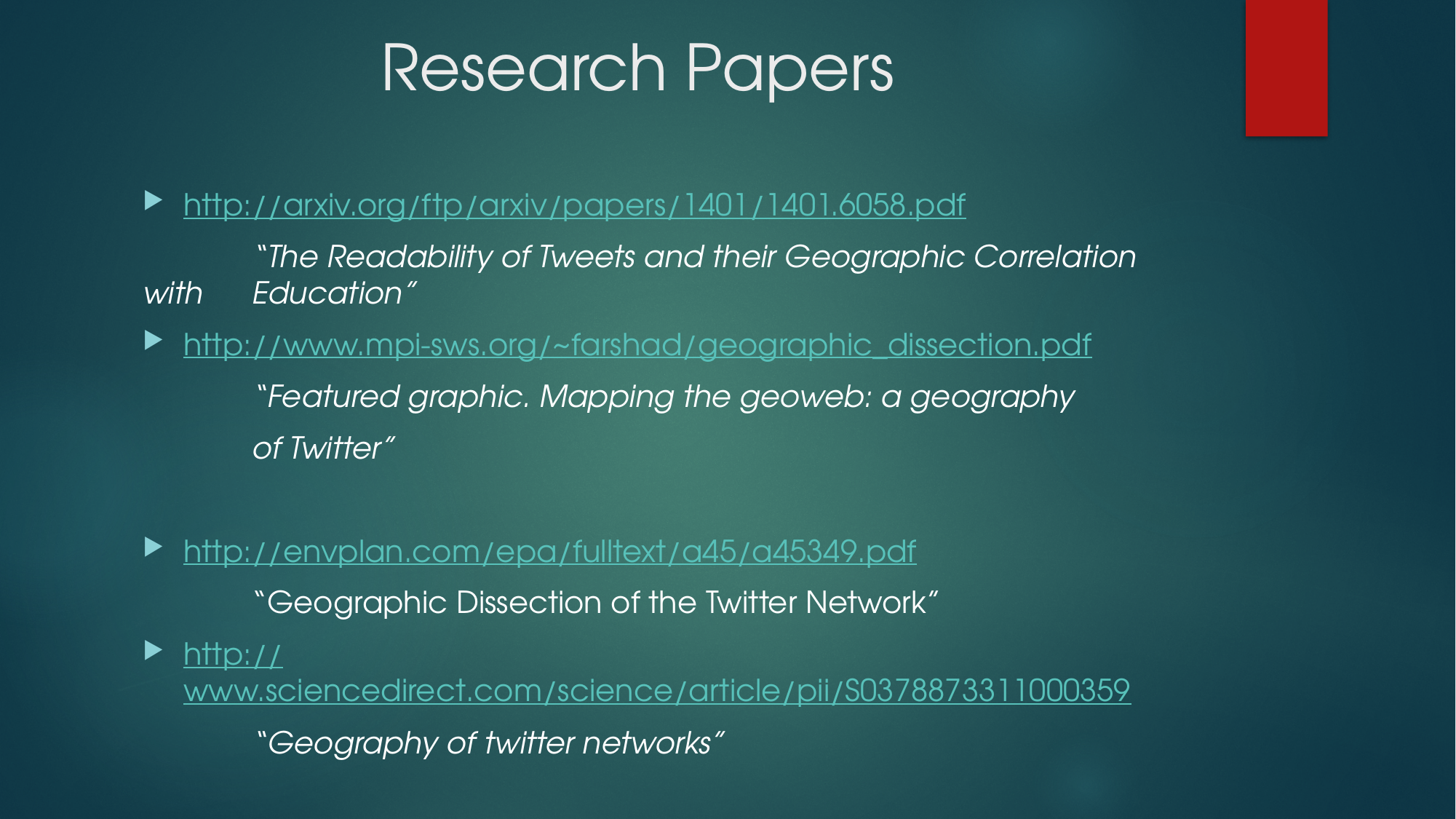

# Research Papers
http://arxiv.org/ftp/arxiv/papers/1401/1401.6058.pdf
	“The Readability of Tweets and their Geographic Correlation with 	Education”
http://www.mpi-sws.org/~farshad/geographic_dissection.pdf
	“Featured graphic. Mapping the geoweb: a geography
	of Twitter”

http://envplan.com/epa/fulltext/a45/a45349.pdf
	“Geographic Dissection of the Twitter Network”
http://www.sciencedirect.com/science/article/pii/S0378873311000359
	“Geography of twitter networks”